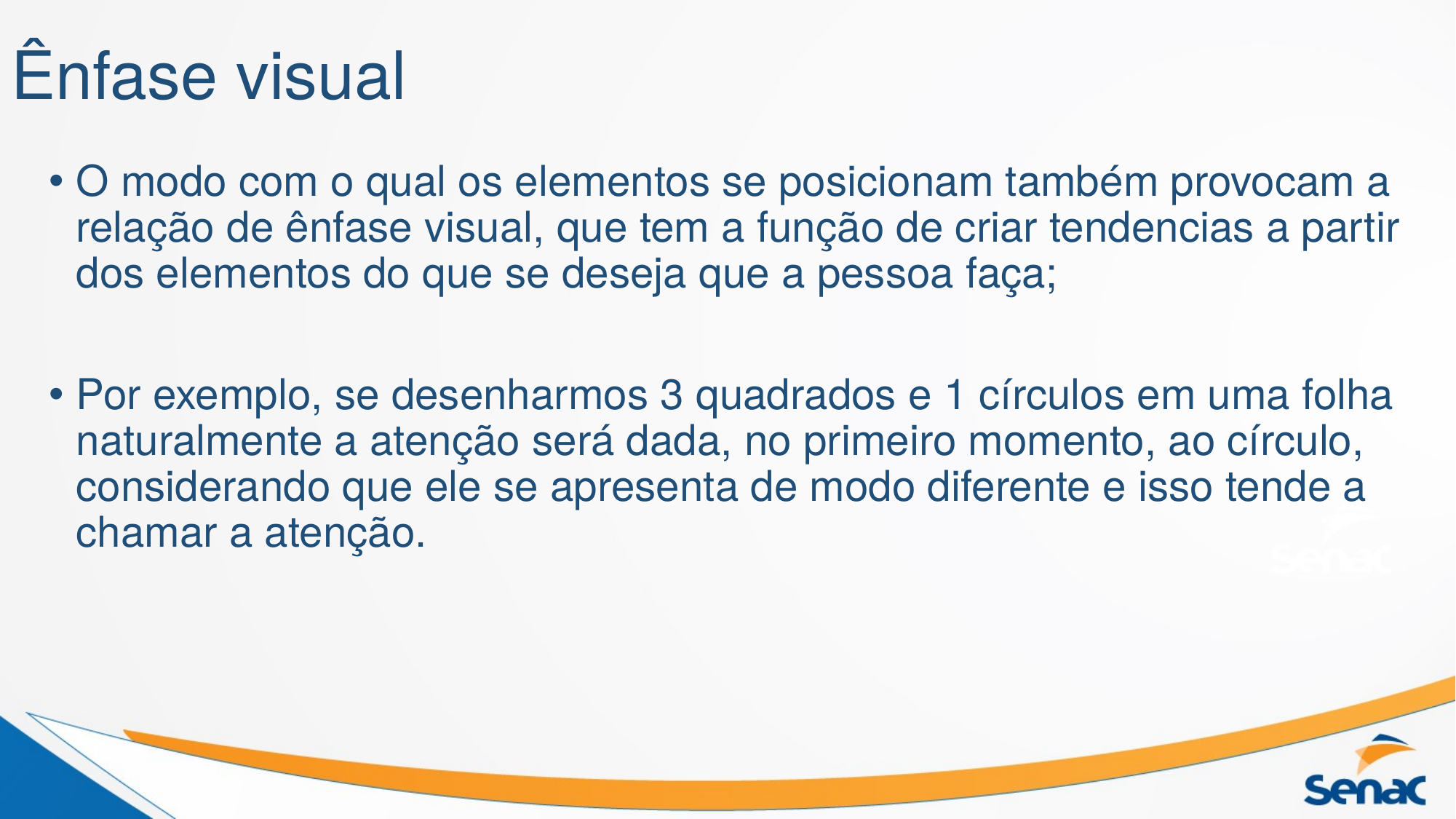

# Ênfase visual
O modo com o qual os elementos se posicionam também provocam a relação de ênfase visual, que tem a função de criar tendencias a partir dos elementos do que se deseja que a pessoa faça;

Por exemplo, se desenharmos 3 quadrados e 1 círculos em uma folha naturalmente a atenção será dada, no primeiro momento, ao círculo, considerando que ele se apresenta de modo diferente e isso tende a chamar a atenção.